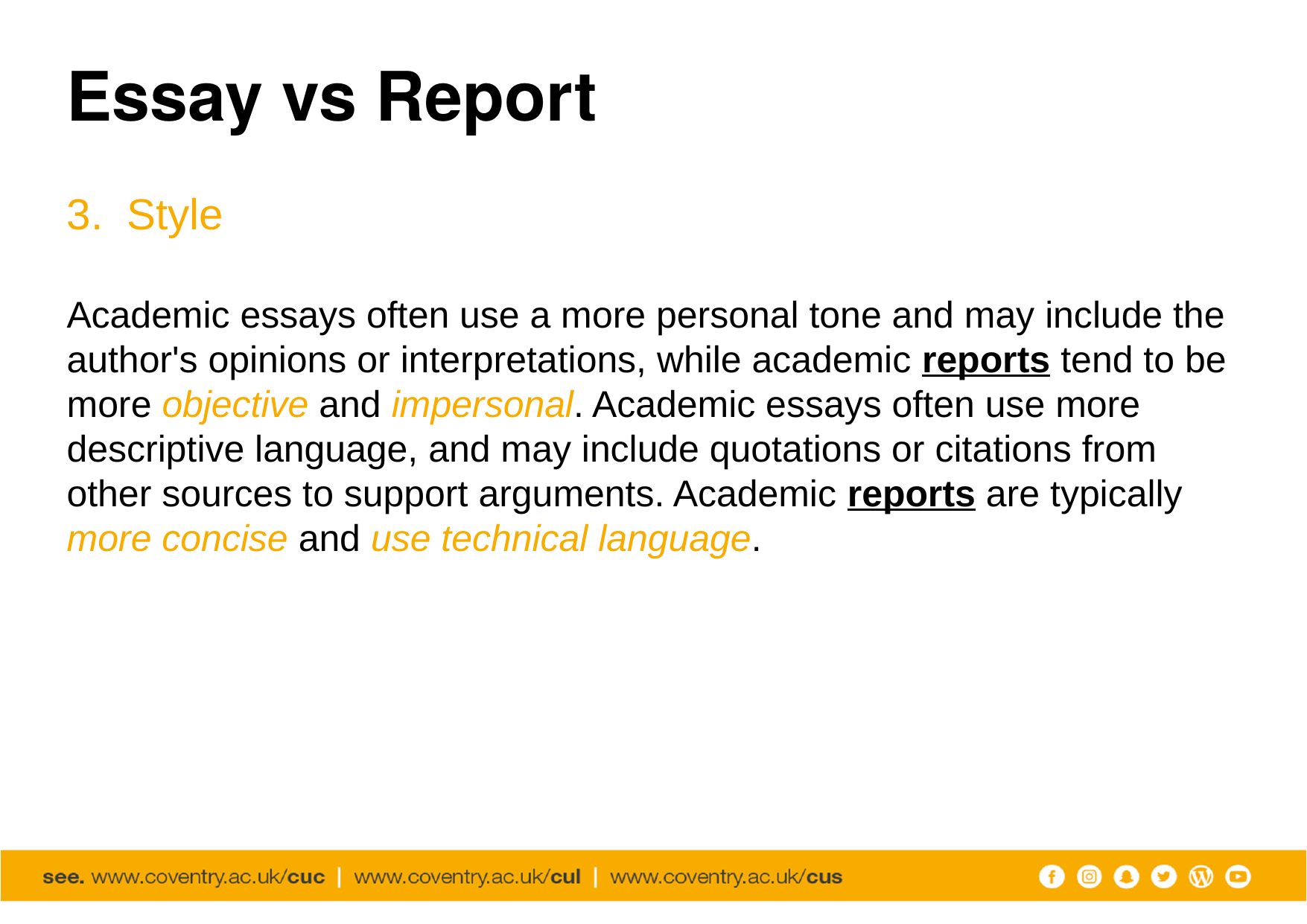

# Essay vs Report
3.  Style

Academic essays often use a more personal tone and may include the author's opinions or interpretations, while academic reports tend to be more objective and impersonal. Academic essays often use more descriptive language, and may include quotations or citations from other sources to support arguments. Academic reports are typically more concise and use technical language.